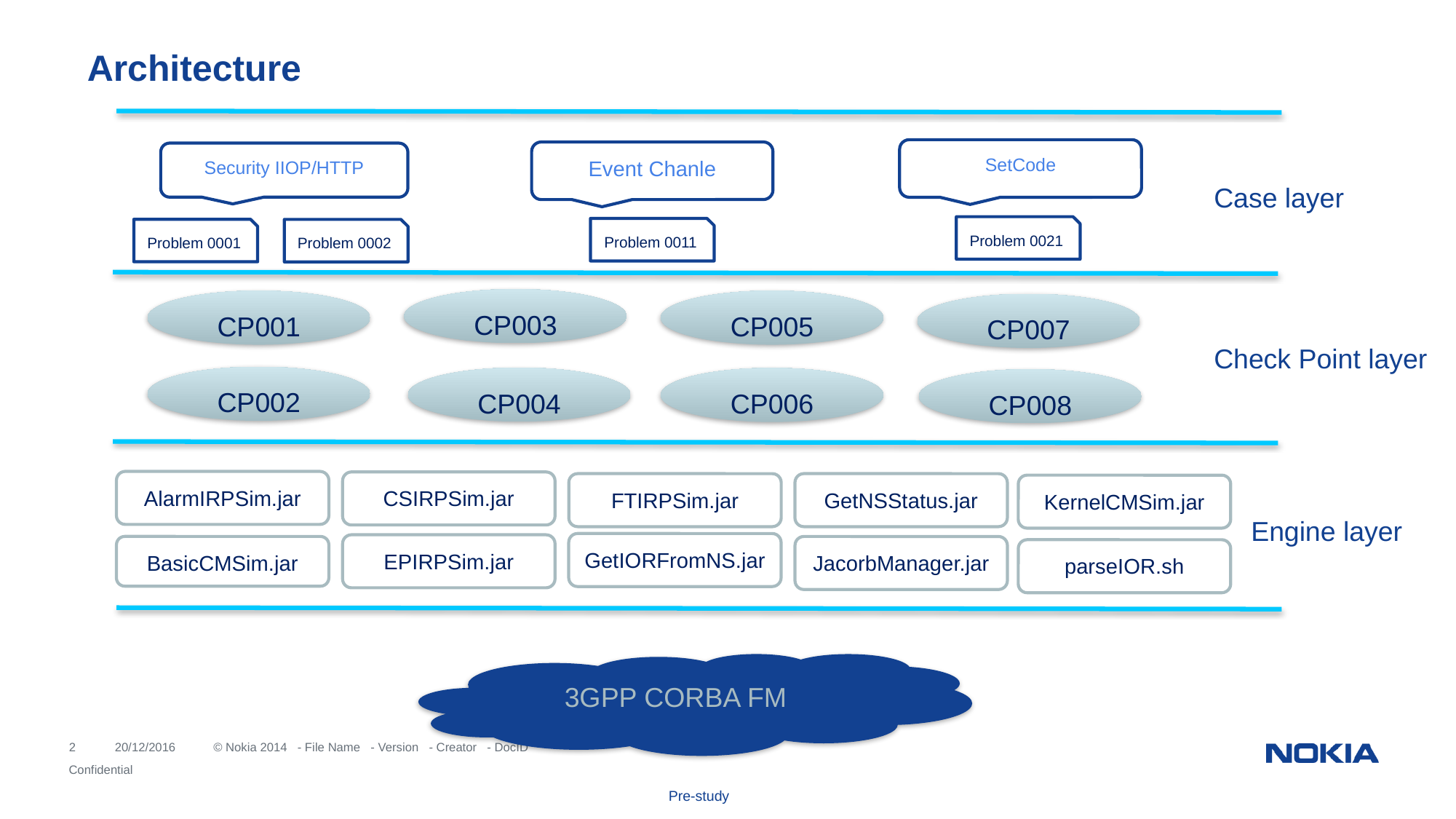

Architecture
SetCode
Event Chanle
Security IIOP/HTTP
Case layer
Problem 0021
Problem 0011
Problem 0001
Problem 0002
CP003
CP001
CP005
CP007
Check Point layer
CP002
CP004
CP006
CP008
AlarmIRPSim.jar
CSIRPSim.jar
FTIRPSim.jar
GetNSStatus.jar
KernelCMSim.jar
Engine layer
GetIORFromNS.jar
EPIRPSim.jar
BasicCMSim.jar
JacorbManager.jar
parseIOR.sh
3GPP CORBA FM
Pre-study